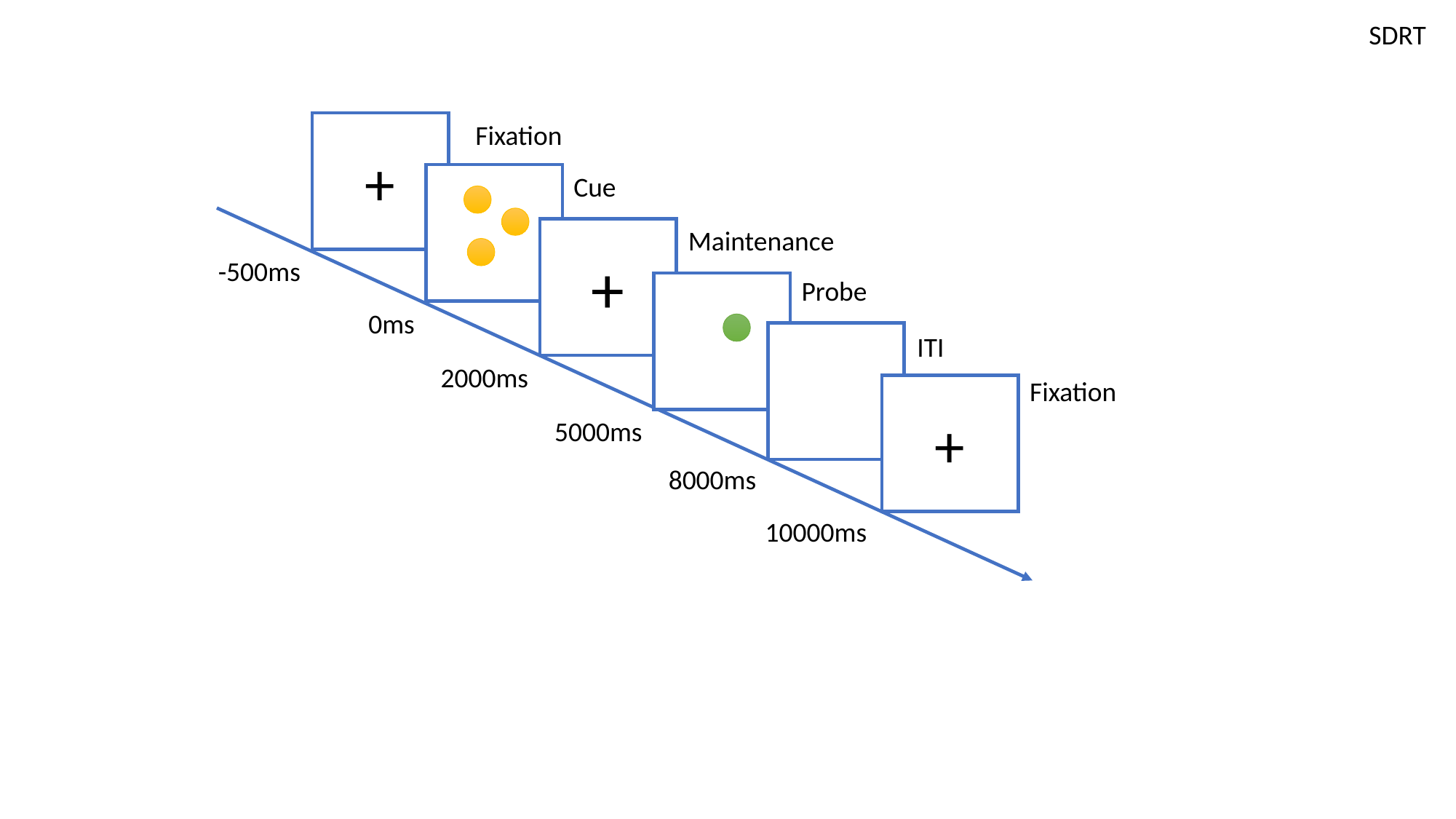

SDRT
Fixation
+
Cue

Maintenance
+

-500ms
Probe

0ms

ITI
2000ms
Fixation
+
5000ms
8000ms
10000ms